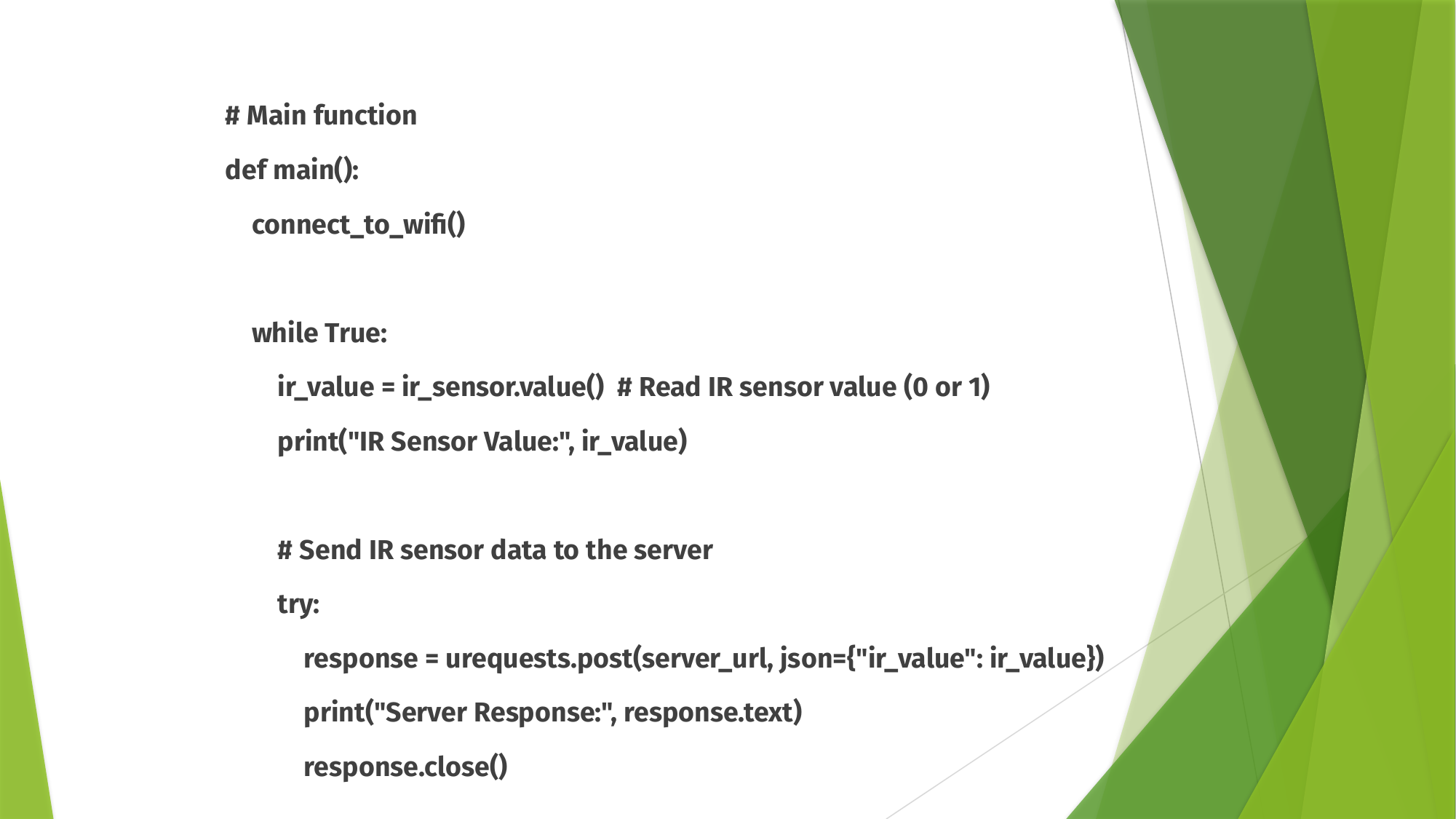

# Main function
def main():
    connect_to_wifi()

    while True:
        ir_value = ir_sensor.value()  # Read IR sensor value (0 or 1)
        print("IR Sensor Value:", ir_value)

        # Send IR sensor data to the server
        try:
            response = urequests.post(server_url, json={"ir_value": ir_value})
            print("Server Response:", response.text)
            response.close()